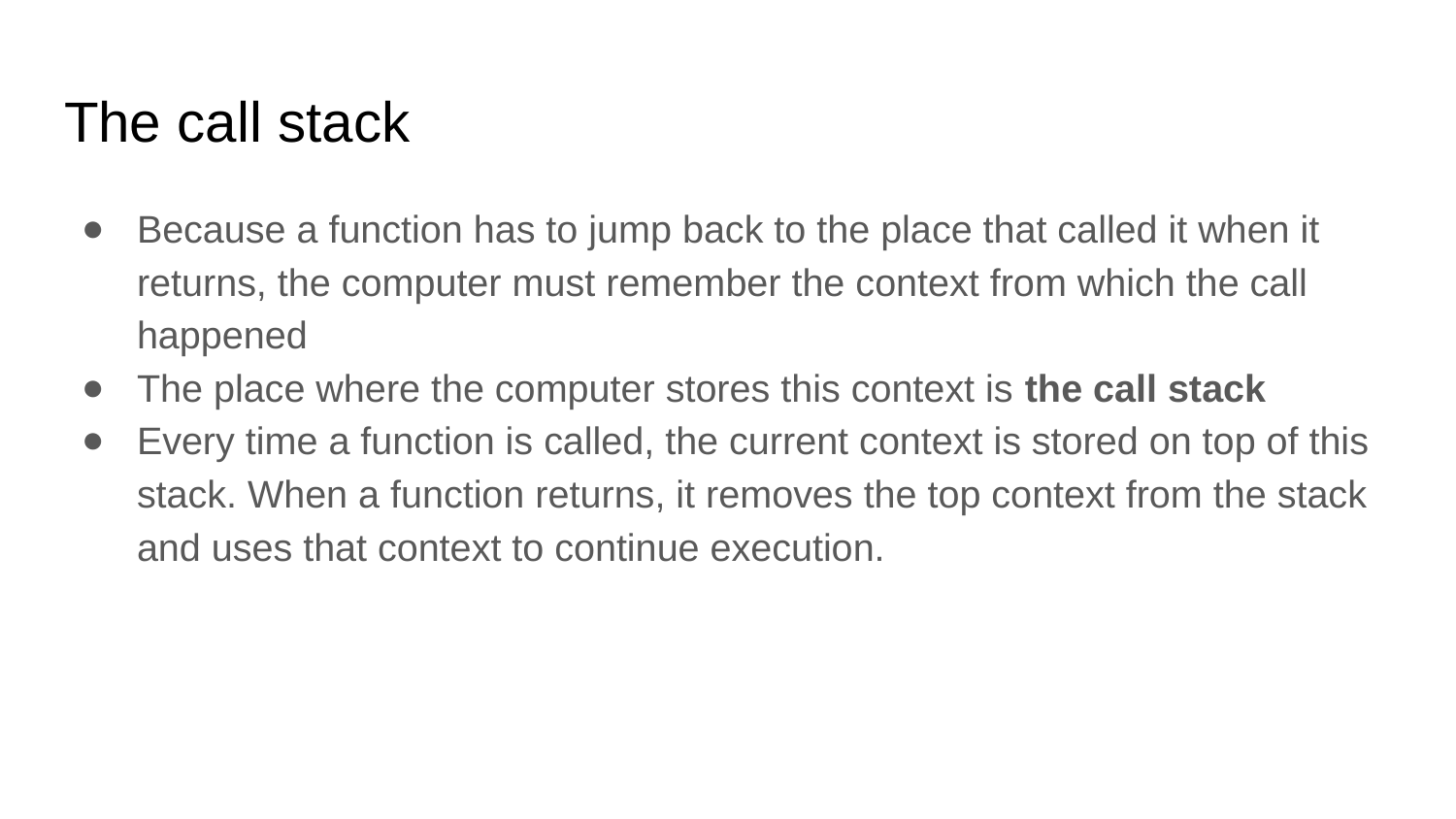

# The call stack
Because a function has to jump back to the place that called it when it returns, the computer must remember the context from which the call happened
The place where the computer stores this context is the call stack
Every time a function is called, the current context is stored on top of this stack. When a function returns, it removes the top context from the stack and uses that context to continue execution.